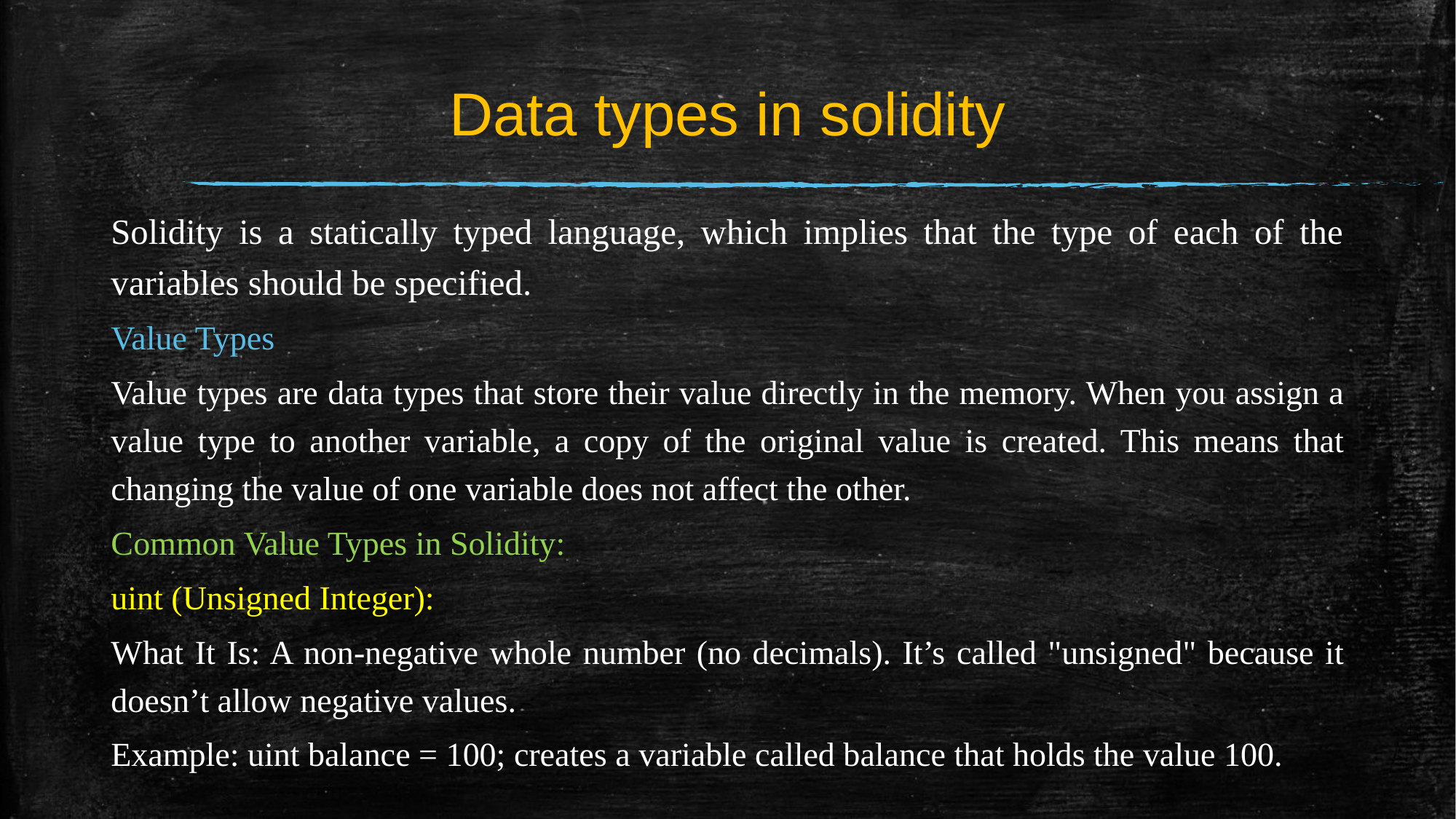

# Data types in solidity
Solidity is a statically typed language, which implies that the type of each of the variables should be specified.
Value Types
Value types are data types that store their value directly in the memory. When you assign a value type to another variable, a copy of the original value is created. This means that changing the value of one variable does not affect the other.
Common Value Types in Solidity:
uint (Unsigned Integer):
What It Is: A non-negative whole number (no decimals). It’s called "unsigned" because it doesn’t allow negative values.
Example: uint balance = 100; creates a variable called balance that holds the value 100.